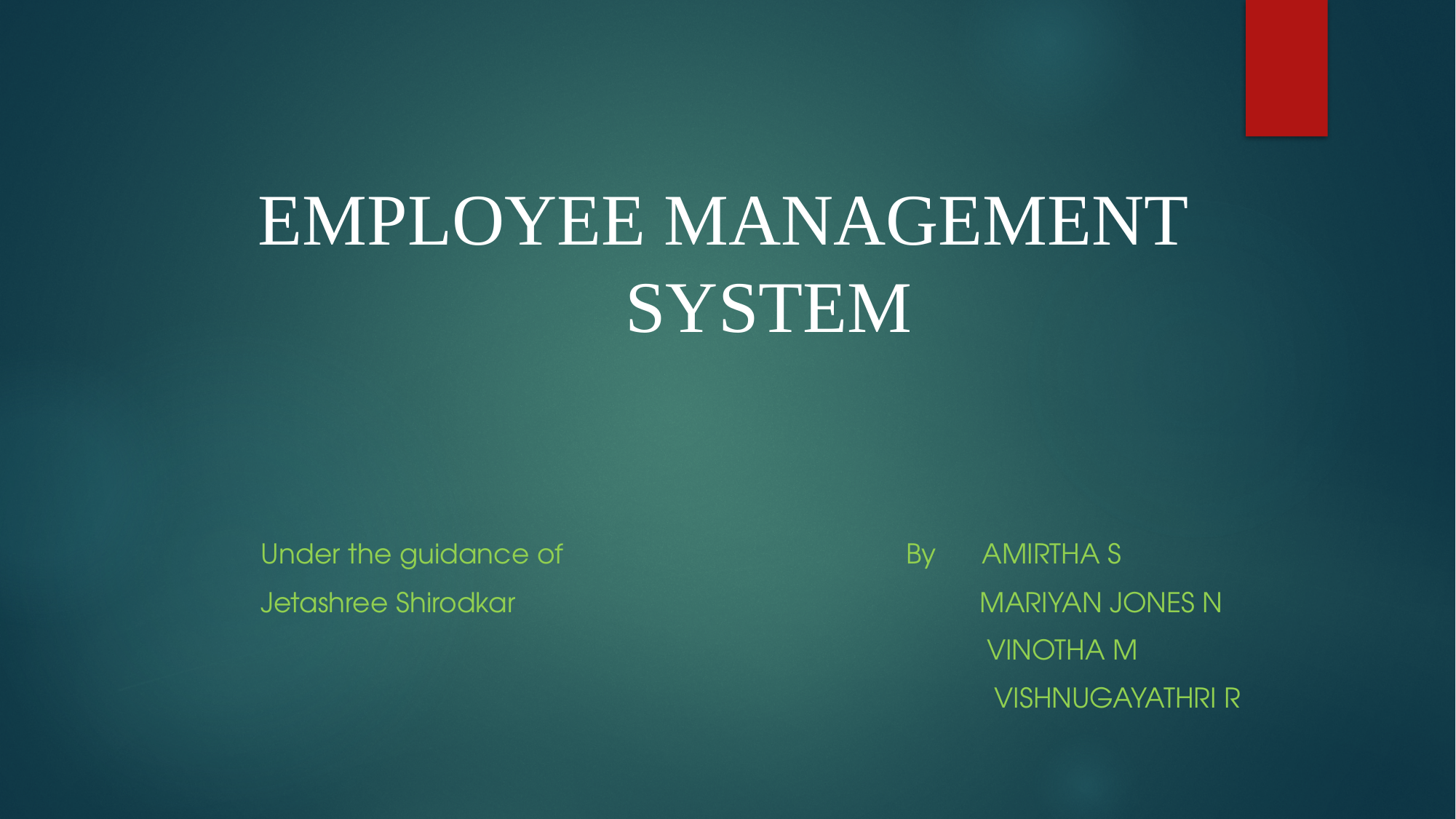

# EMPLOYEE MANAGEMENT      SYSTEM
Under the guidance of                                             By      AMIRTHA S
Jetashree Shirodkar                                                             MARIYAN JONES N
                                                                                               VINOTHA M
                                                                                                VISHNUGAYATHRI R